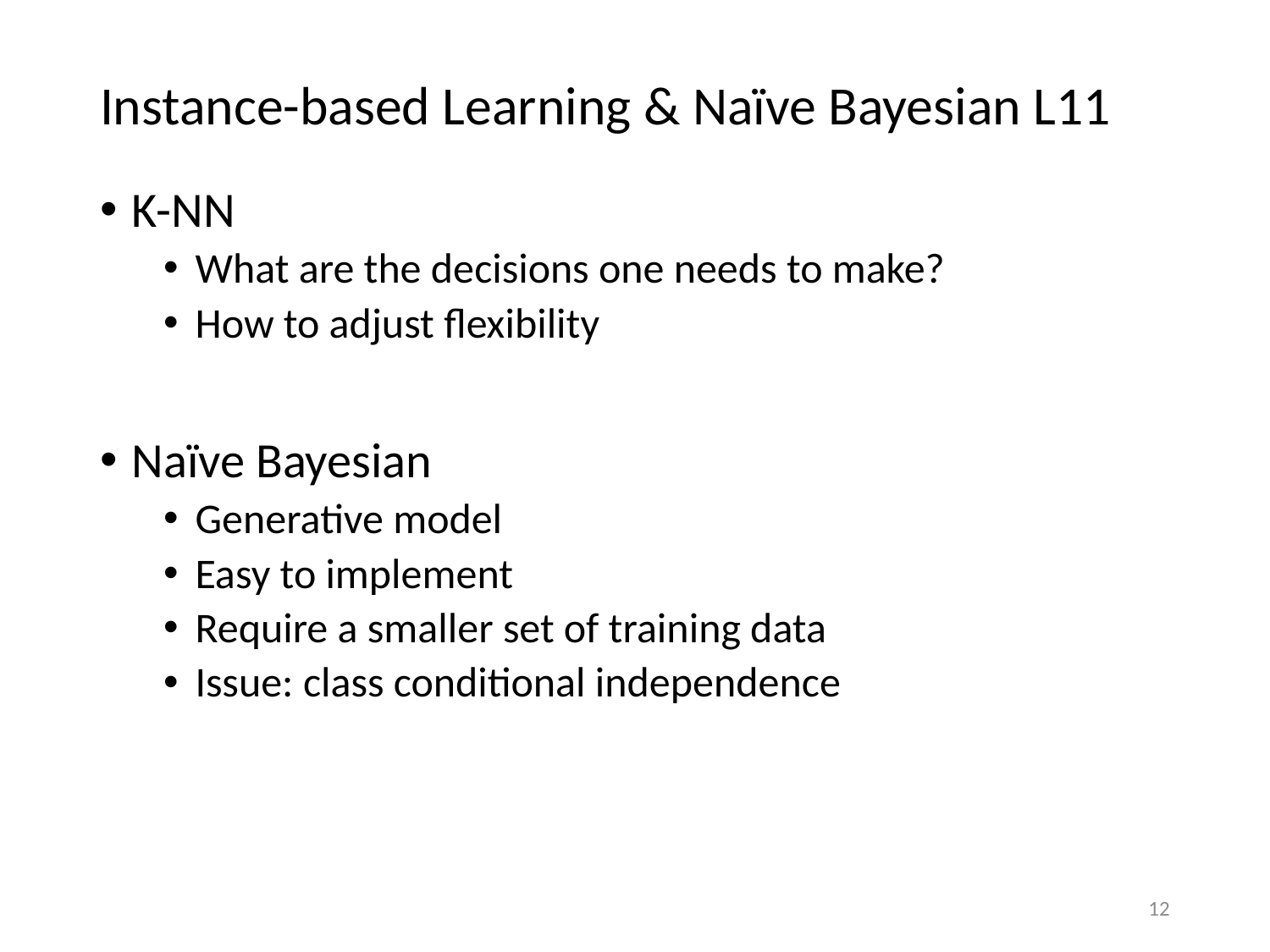

# Instance-based Learning & Naïve Bayesian L11
K-NN
What are the decisions one needs to make?
How to adjust flexibility

Naïve Bayesian
Generative model
Easy to implement
Require a smaller set of training data
Issue: class conditional independence
12